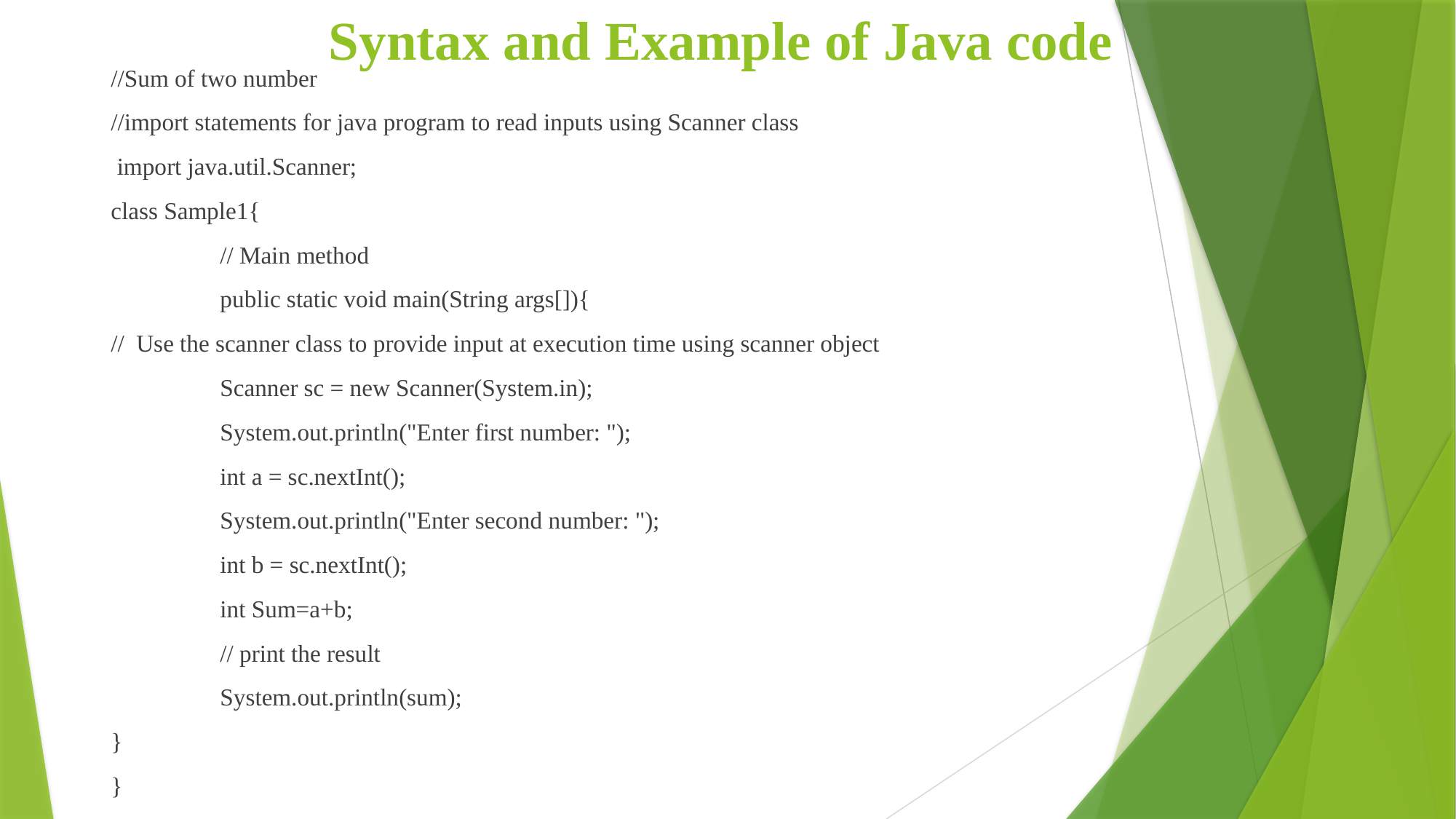

# Syntax and Example of Java code
//Sum of two number
//import statements for java program to read inputs using Scanner class
 import java.util.Scanner;
class Sample1{
	// Main method
	public static void main(String args[]){
//  Use the scanner class to provide input at execution time using scanner object
	Scanner sc = new Scanner(System.in);
	System.out.println("Enter first number: ");
 	int a = sc.nextInt();
	System.out.println("Enter second number: ");
	int b = sc.nextInt();
	int Sum=a+b;
	// print the result
	System.out.println(sum);
}
}